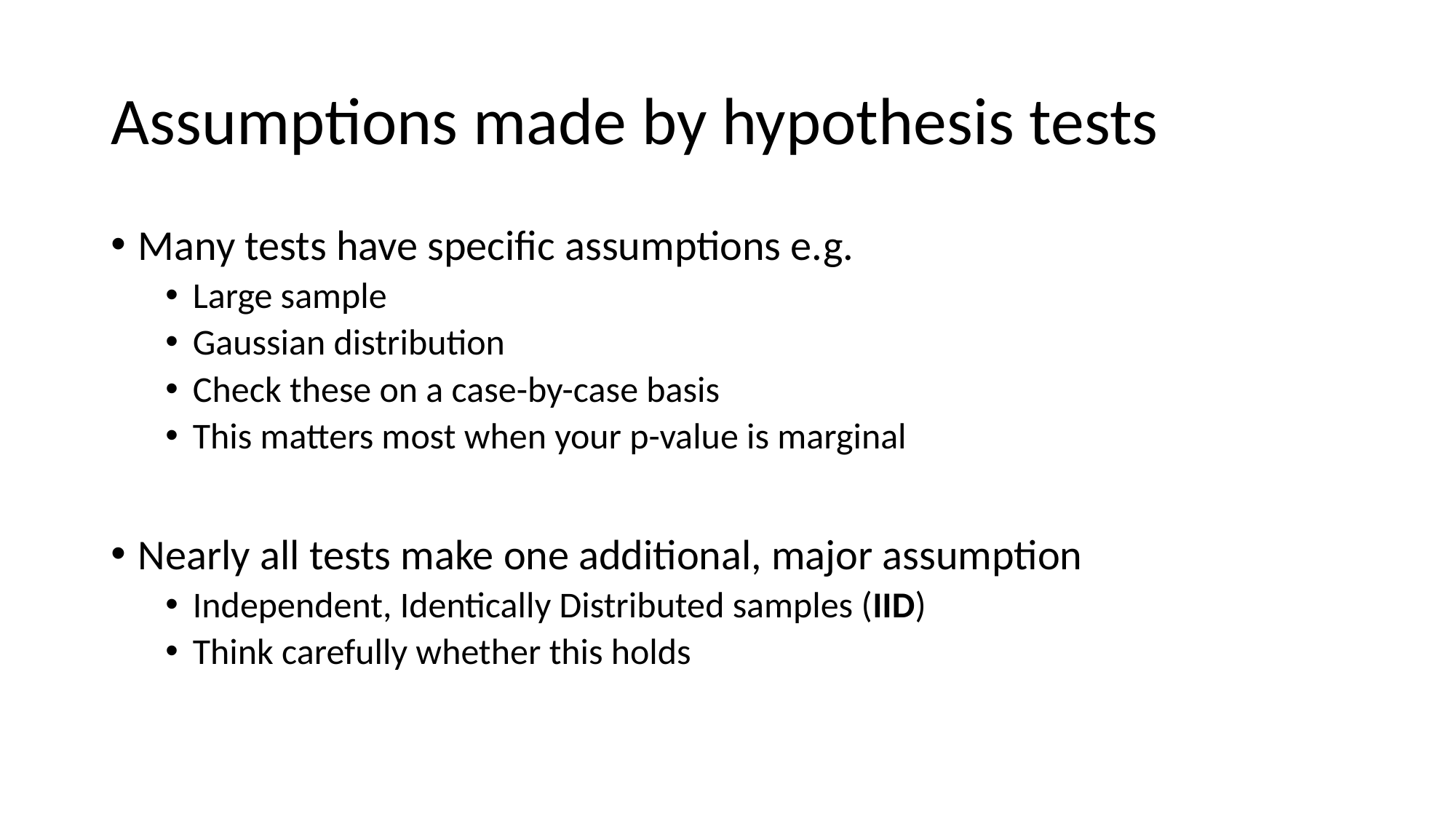

# Assumptions made by hypothesis tests
Many tests have specific assumptions e.g.
Large sample
Gaussian distribution
Check these on a case-by-case basis
This matters most when your p-value is marginal

Nearly all tests make one additional, major assumption
Independent, Identically Distributed samples (IID)
Think carefully whether this holds